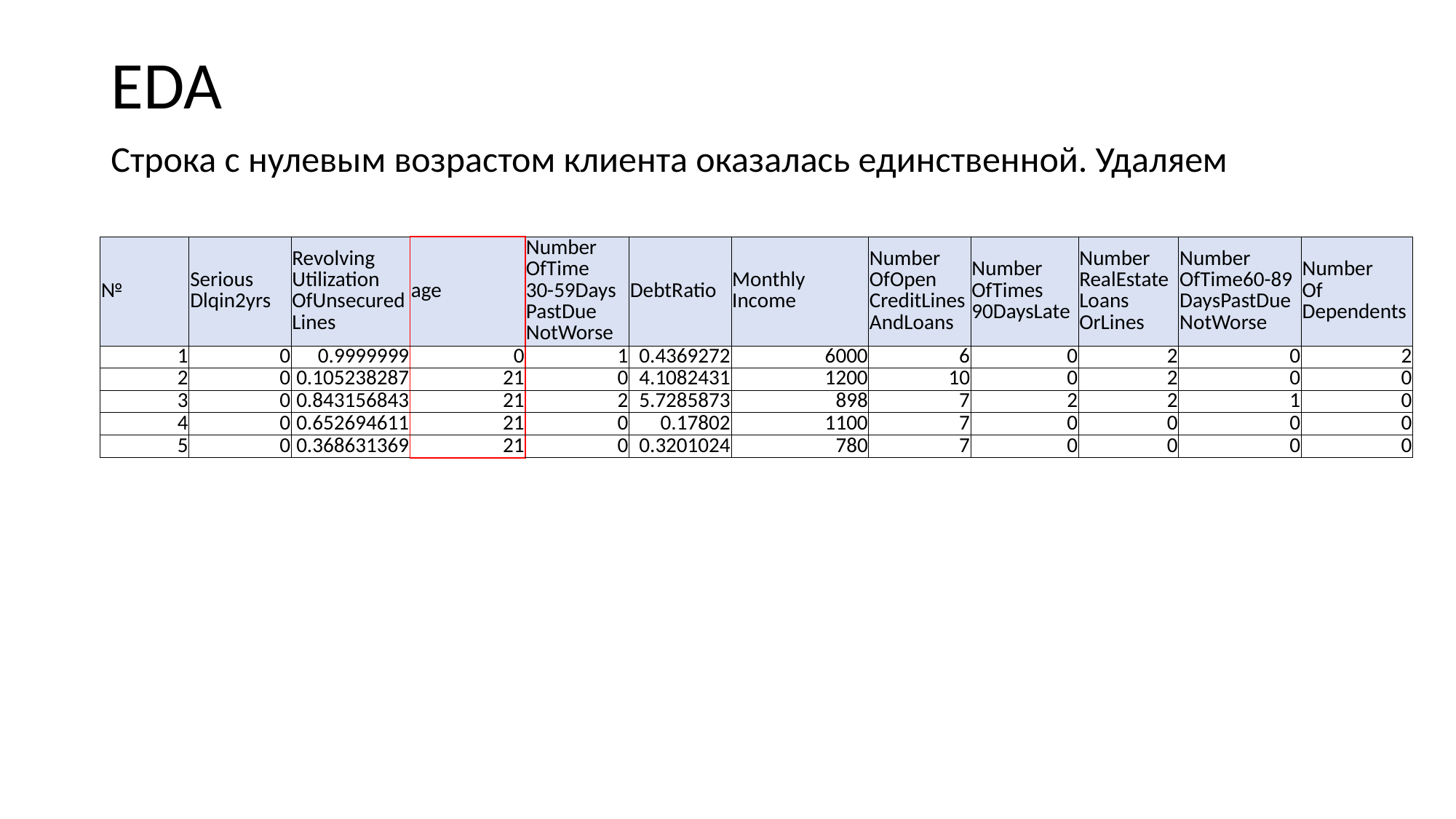

# EDA
Строка с нулевым возрастом клиента оказалась единственной. Удаляем
| № | Serious Dlqin2yrs | Revolving Utilization OfUnsecured Lines | age | Number OfTime 30-59Days PastDue NotWorse | DebtRatio | Monthly Income | Number OfOpen CreditLines AndLoans | Number OfTimes 90DaysLate | Number RealEstate Loans OrLines | Number OfTime60-89 DaysPastDue NotWorse | Number Of Dependents |
| --- | --- | --- | --- | --- | --- | --- | --- | --- | --- | --- | --- |
| 1 | 0 | 0.9999999 | 0 | 1 | 0.4369272 | 6000 | 6 | 0 | 2 | 0 | 2 |
| 2 | 0 | 0.105238287 | 21 | 0 | 4.1082431 | 1200 | 10 | 0 | 2 | 0 | 0 |
| 3 | 0 | 0.843156843 | 21 | 2 | 5.7285873 | 898 | 7 | 2 | 2 | 1 | 0 |
| 4 | 0 | 0.652694611 | 21 | 0 | 0.17802 | 1100 | 7 | 0 | 0 | 0 | 0 |
| 5 | 0 | 0.368631369 | 21 | 0 | 0.3201024 | 780 | 7 | 0 | 0 | 0 | 0 |